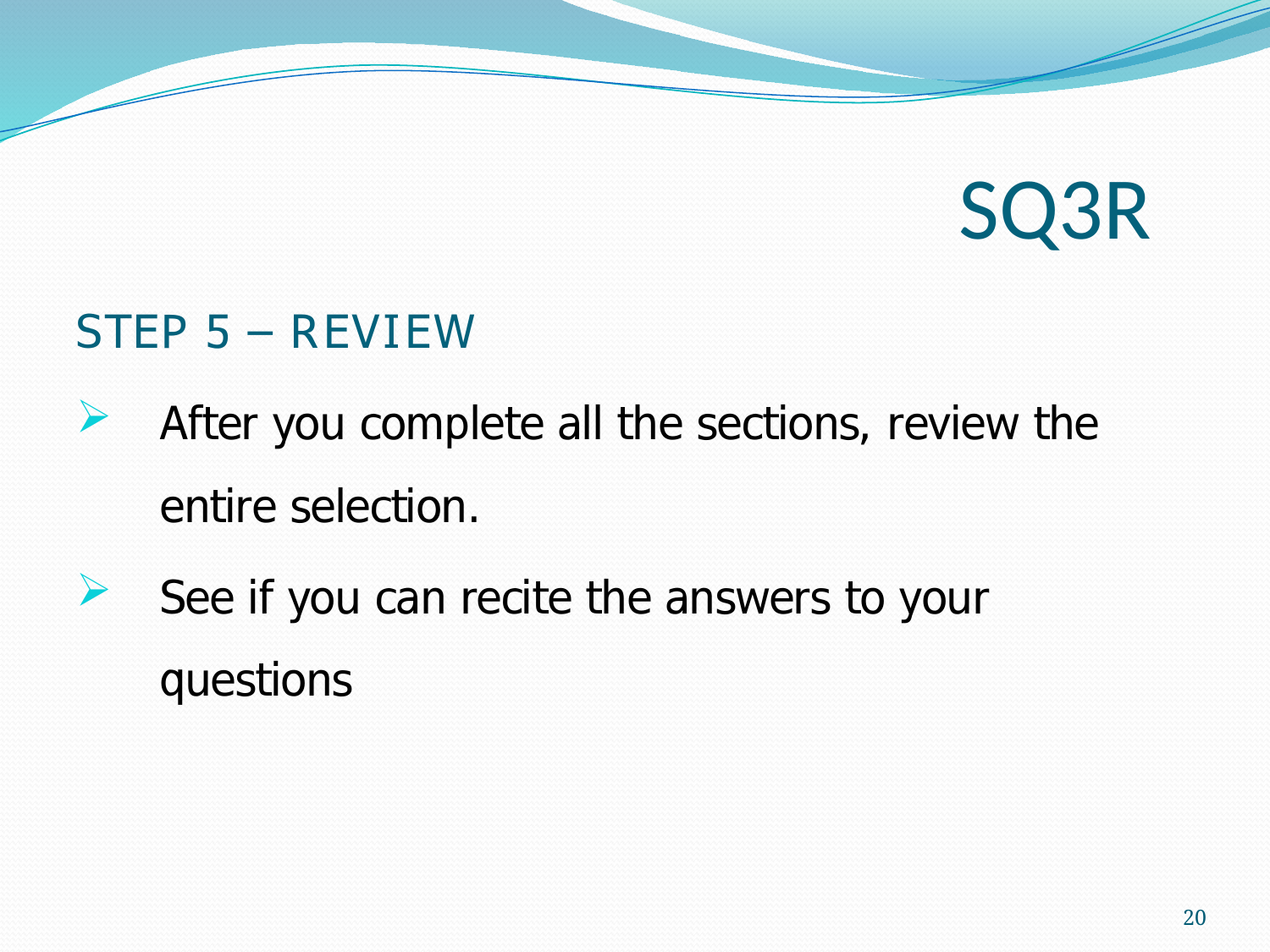

# SQ3R
STEP 5 – REVIEW
After you complete all the sections, review the entire selection.
See if you can recite the answers to your questions

20